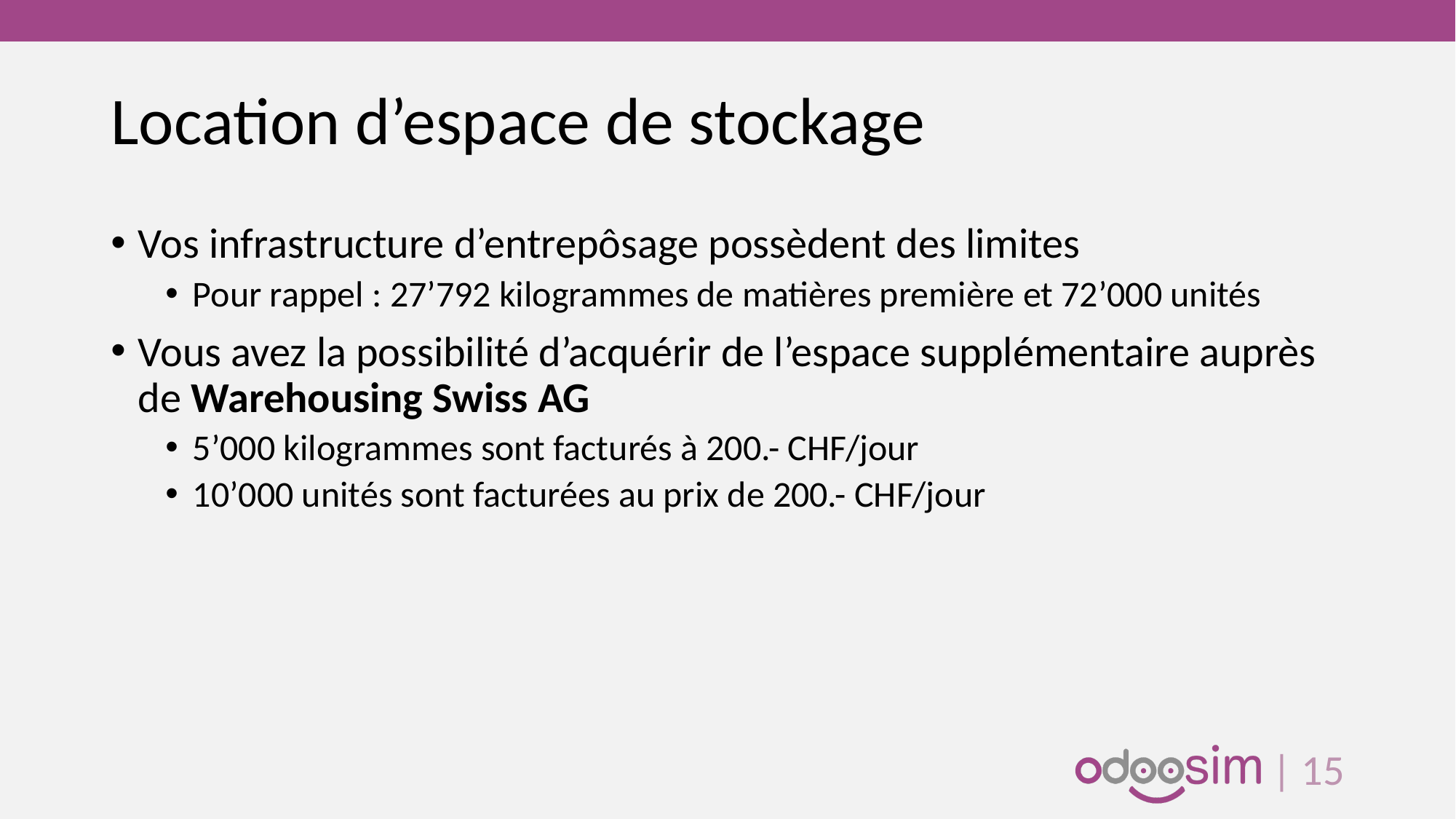

# Location d’espace de stockage
Vos infrastructure d’entrepôsage possèdent des limites
Pour rappel : 27’792 kilogrammes de matières première et 72’000 unités
Vous avez la possibilité d’acquérir de l’espace supplémentaire auprès de Warehousing Swiss AG
5’000 kilogrammes sont facturés à 200.- CHF/jour
10’000 unités sont facturées au prix de 200.- CHF/jour
| 15